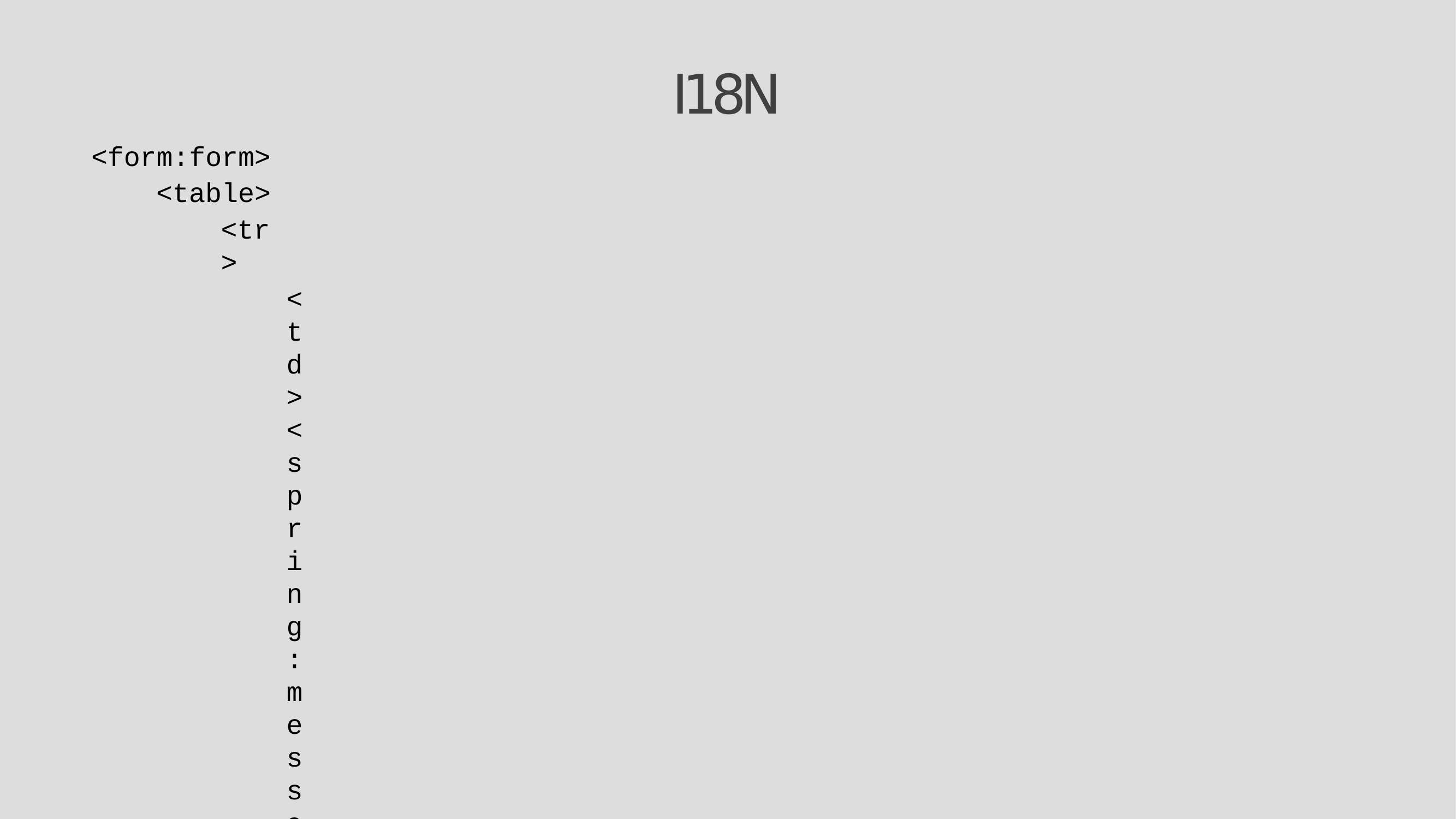

# I18N
<form:form>
<table>
<tr>
<td><spring:message	code=“first.name" text="default"/>:</td>
<td><form:input path="firstName" /></td>
</tr>
<tr>
<td><spring:message	code=“last.name"	text="default"/>:</td>
<td><form:input path="lastName"	/></td>
</tr>
<tr>
<td	colspan="2">
<input	type="submit"	value="<spring:message  code=“save.changes”	text="default"/>"	/>
</td>
</tr>
</table>
</form:form>
3